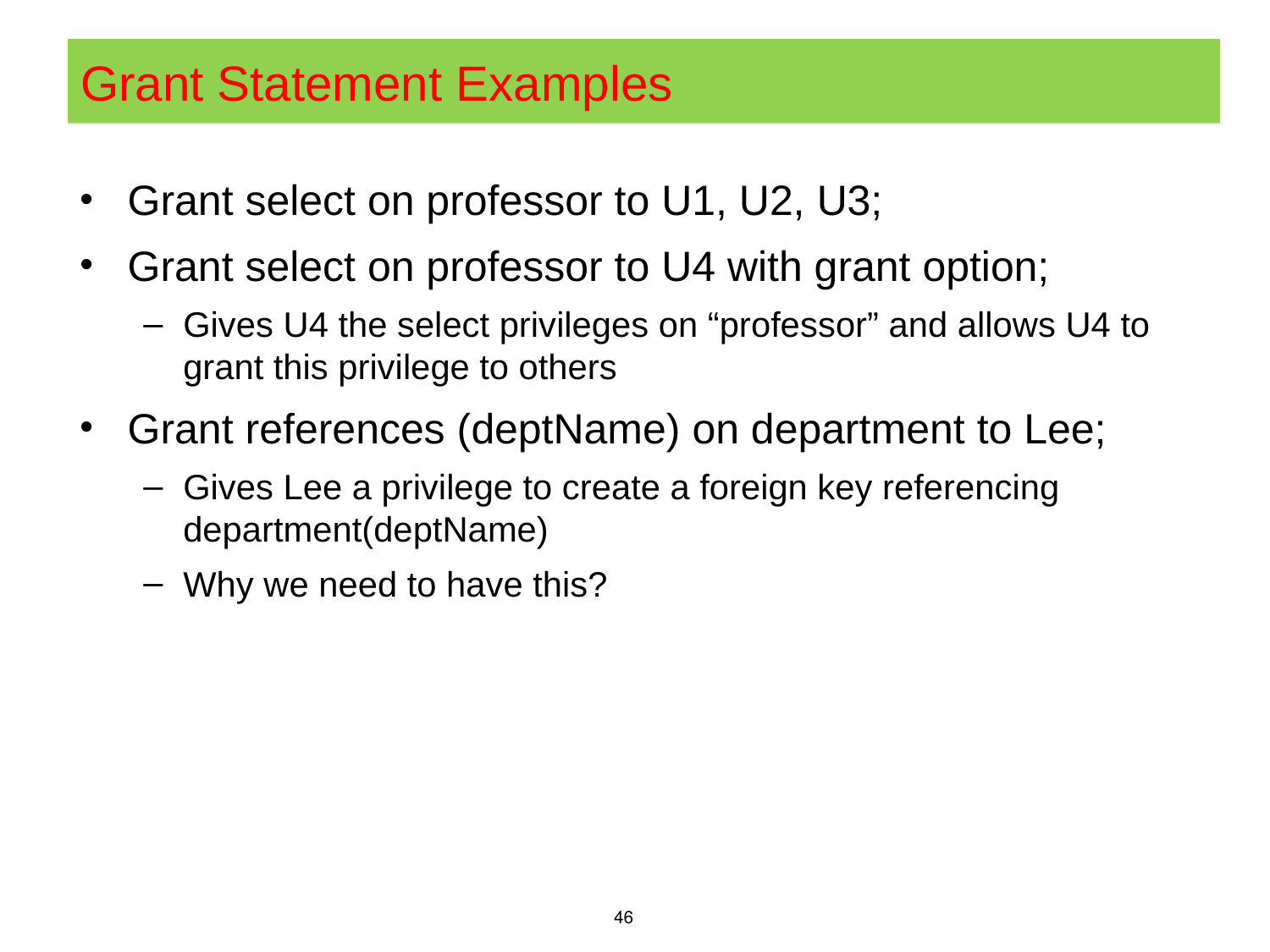

# Grant Statement Examples
Grant select on professor to U1, U2, U3;
Grant select on professor to U4 with grant option;
Gives U4 the select privileges on “professor” and allows U4 to grant this privilege to others
Grant references (deptName) on department to Lee;
Gives Lee a privilege to create a foreign key referencing department(deptName)
Why we need to have this?